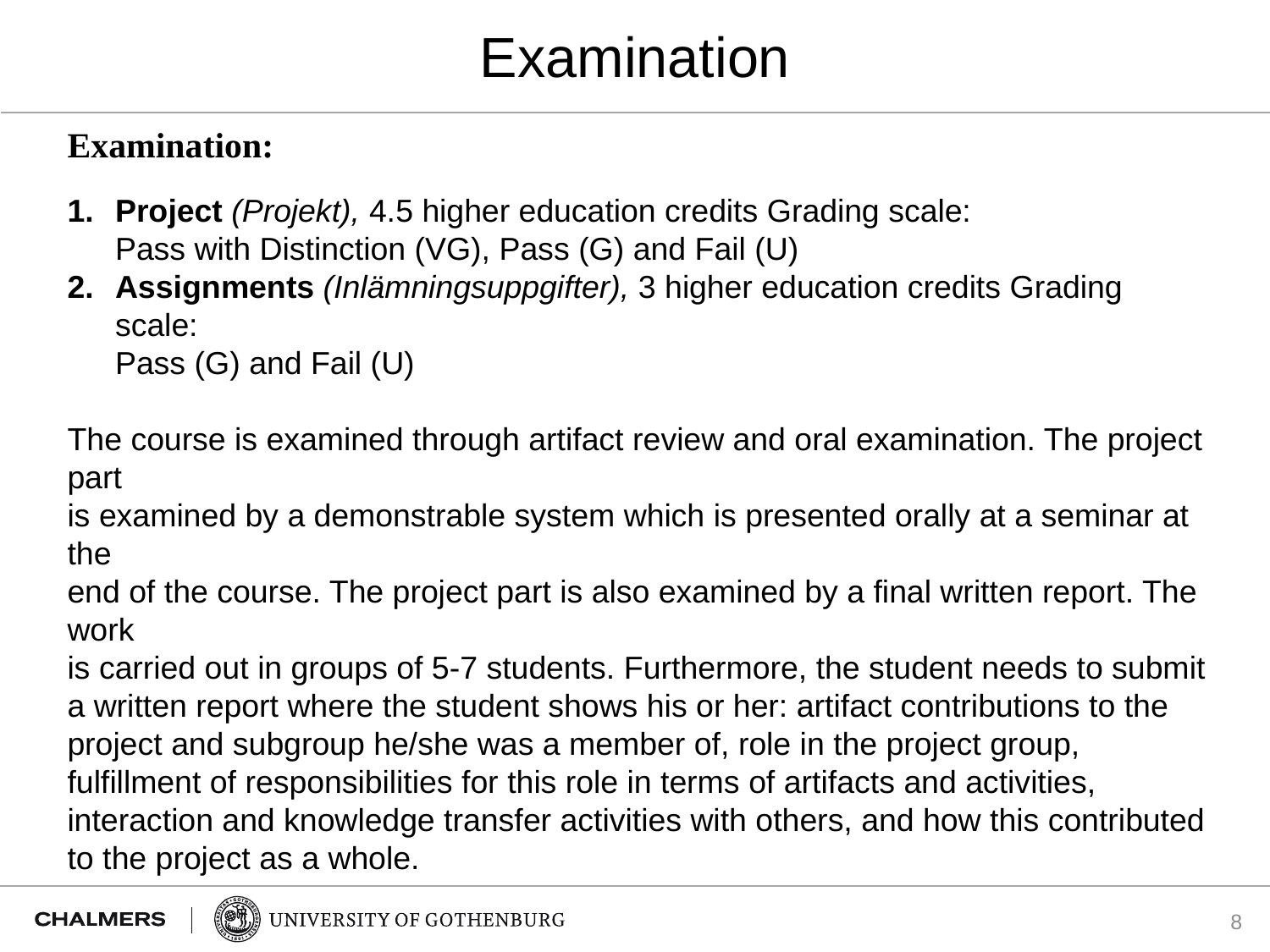

# Examination
Examination:
Project (Projekt), 4.5 higher education credits Grading scale:
Pass with Distinction (VG), Pass (G) and Fail (U)
Assignments (Inlämningsuppgifter), 3 higher education credits Grading scale:
Pass (G) and Fail (U)

The course is examined through artifact review and oral examination. The project part
is examined by a demonstrable system which is presented orally at a seminar at the
end of the course. The project part is also examined by a final written report. The work
is carried out in groups of 5-7 students. Furthermore, the student needs to submit a written report where the student shows his or her: artifact contributions to the project and subgroup he/she was a member of, role in the project group, fulfillment of responsibilities for this role in terms of artifacts and activities, interaction and knowledge transfer activities with others, and how this contributed to the project as a whole.
8